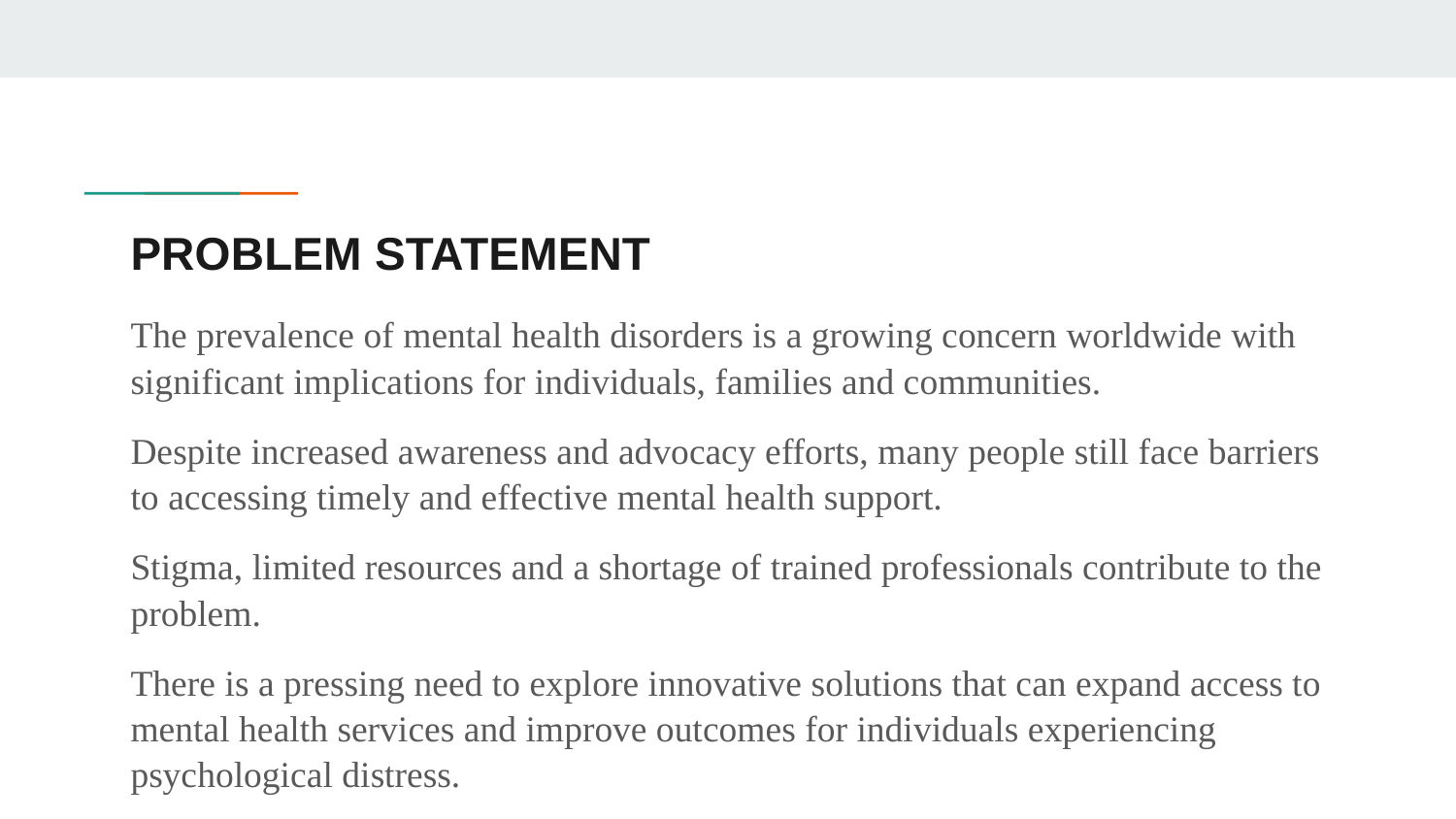

# PROBLEM STATEMENT
The prevalence of mental health disorders is a growing concern worldwide with significant implications for individuals, families and communities.
Despite increased awareness and advocacy efforts, many people still face barriers to accessing timely and effective mental health support.
Stigma, limited resources and a shortage of trained professionals contribute to the problem.
There is a pressing need to explore innovative solutions that can expand access to mental health services and improve outcomes for individuals experiencing psychological distress.